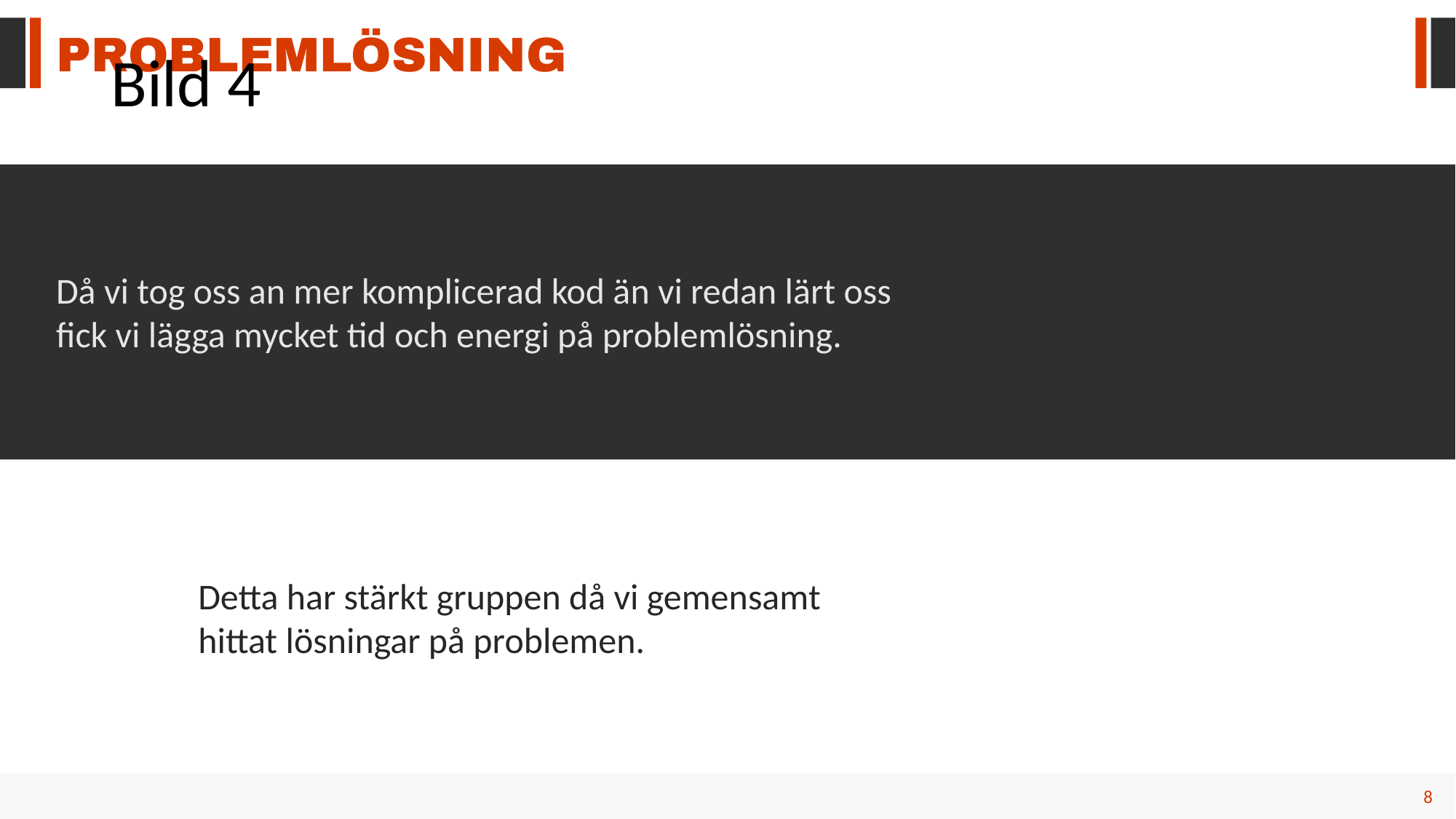

PROBLEMLÖSNING
# Bild 4

Då vi tog oss an mer komplicerad kod än vi redan lärt oss fick vi lägga mycket tid och energi på problemlösning.
Detta har stärkt gruppen då vi gemensamt hittat lösningar på problemen.